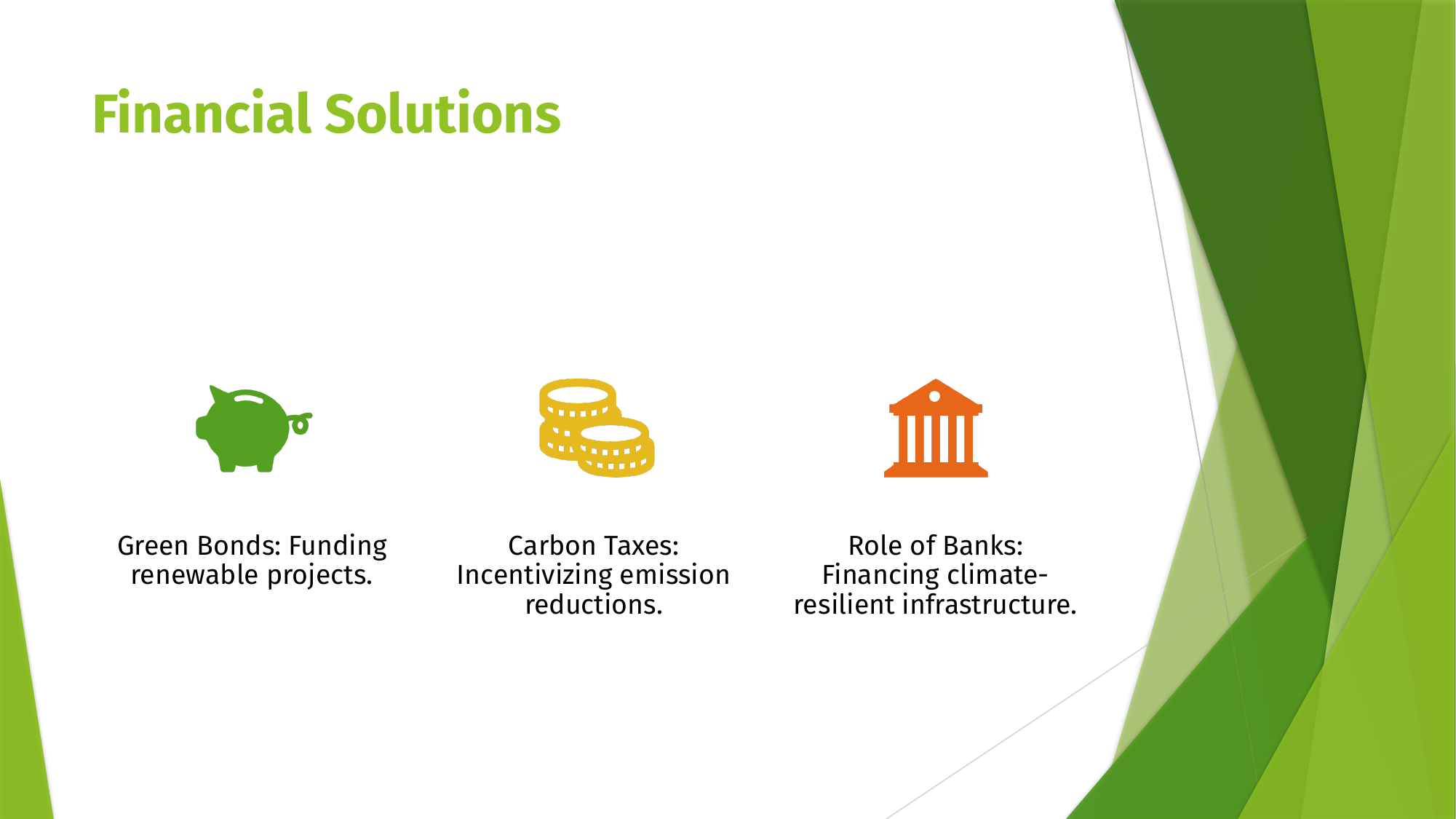

# Financial Solutions
Green Bonds: Funding renewable projects.
Carbon Taxes: Incentivizing emission reductions.
Role of Banks: Financing climate-resilient infrastructure.